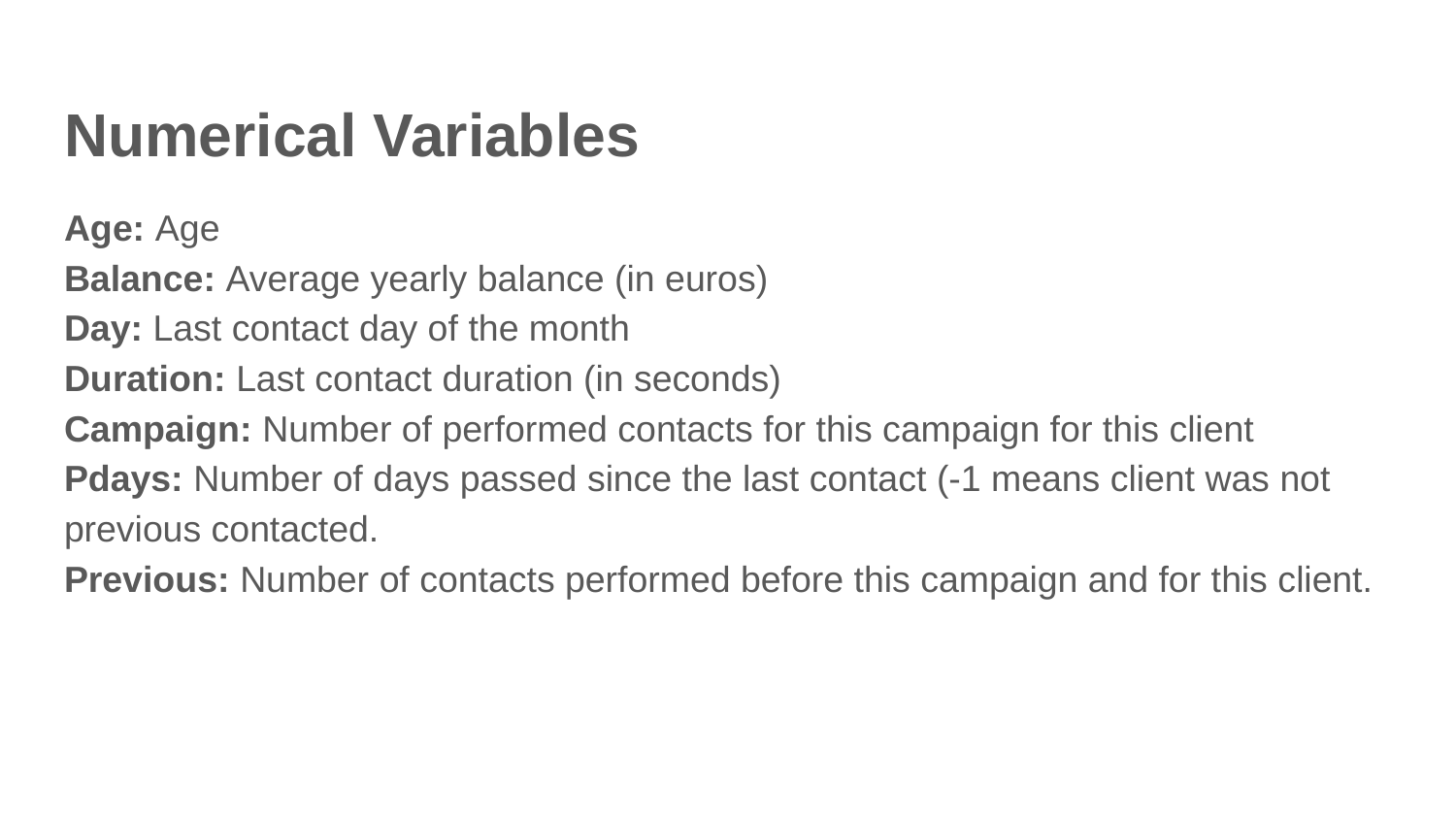

# Numerical Variables

Age: Age
Balance: Average yearly balance (in euros)
Day: Last contact day of the month
Duration: Last contact duration (in seconds)
Campaign: Number of performed contacts for this campaign for this client
Pdays: Number of days passed since the last contact (-1 means client was not previous contacted.
Previous: Number of contacts performed before this campaign and for this client.